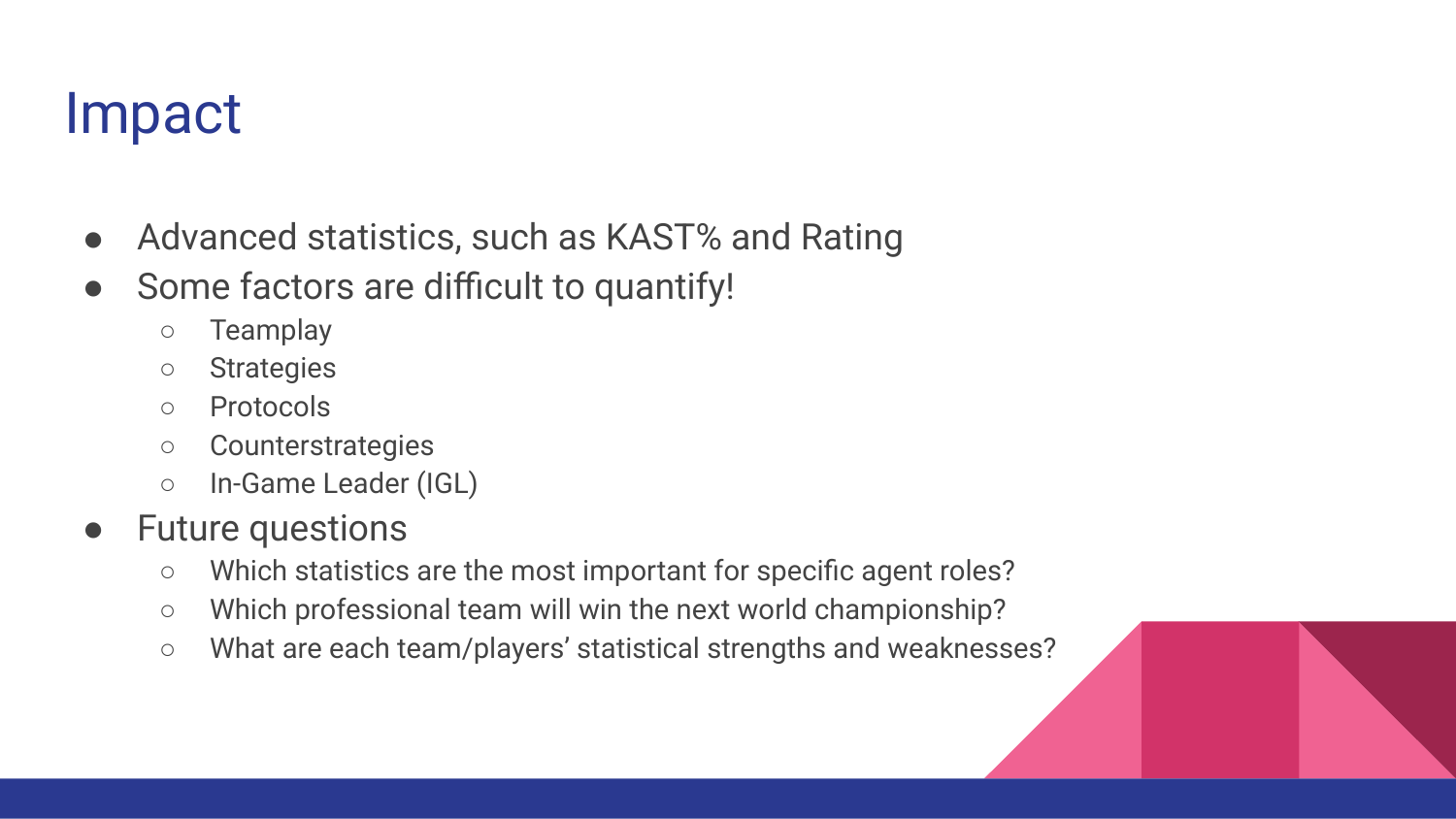

# Impact
Advanced statistics, such as KAST% and Rating
Some factors are difficult to quantify!
Teamplay
Strategies
Protocols
Counterstrategies
In-Game Leader (IGL)
Future questions
Which statistics are the most important for specific agent roles?
Which professional team will win the next world championship?
What are each team/players’ statistical strengths and weaknesses?